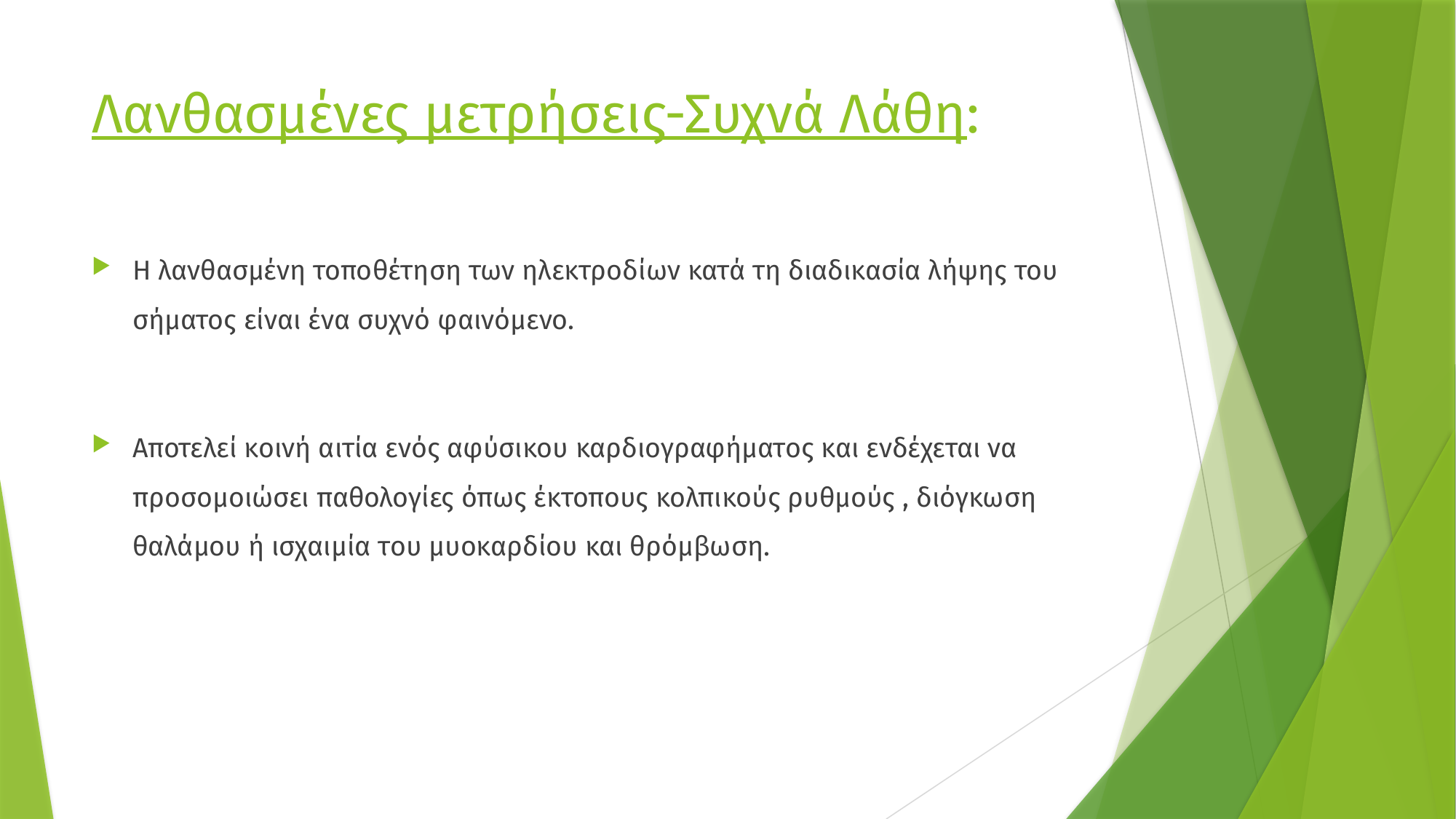

# Λανθασμένες μετρήσεις-Συχνά Λάθη:

Η λανθασμένη τοποθέτηση των ηλεκτροδίων κατά τη διαδικασία λήψης του σήματος είναι ένα συχνό φαινόμενο.

Αποτελεί κοινή αιτία ενός αφύσικου καρδιογραφήματος και ενδέχεται να προσομοιώσει παθολογίες όπως έκτοπους κολπικούς ρυθμούς , διόγκωση θαλάμου ή ισχαιμία του μυοκαρδίου και θρόμβωση.